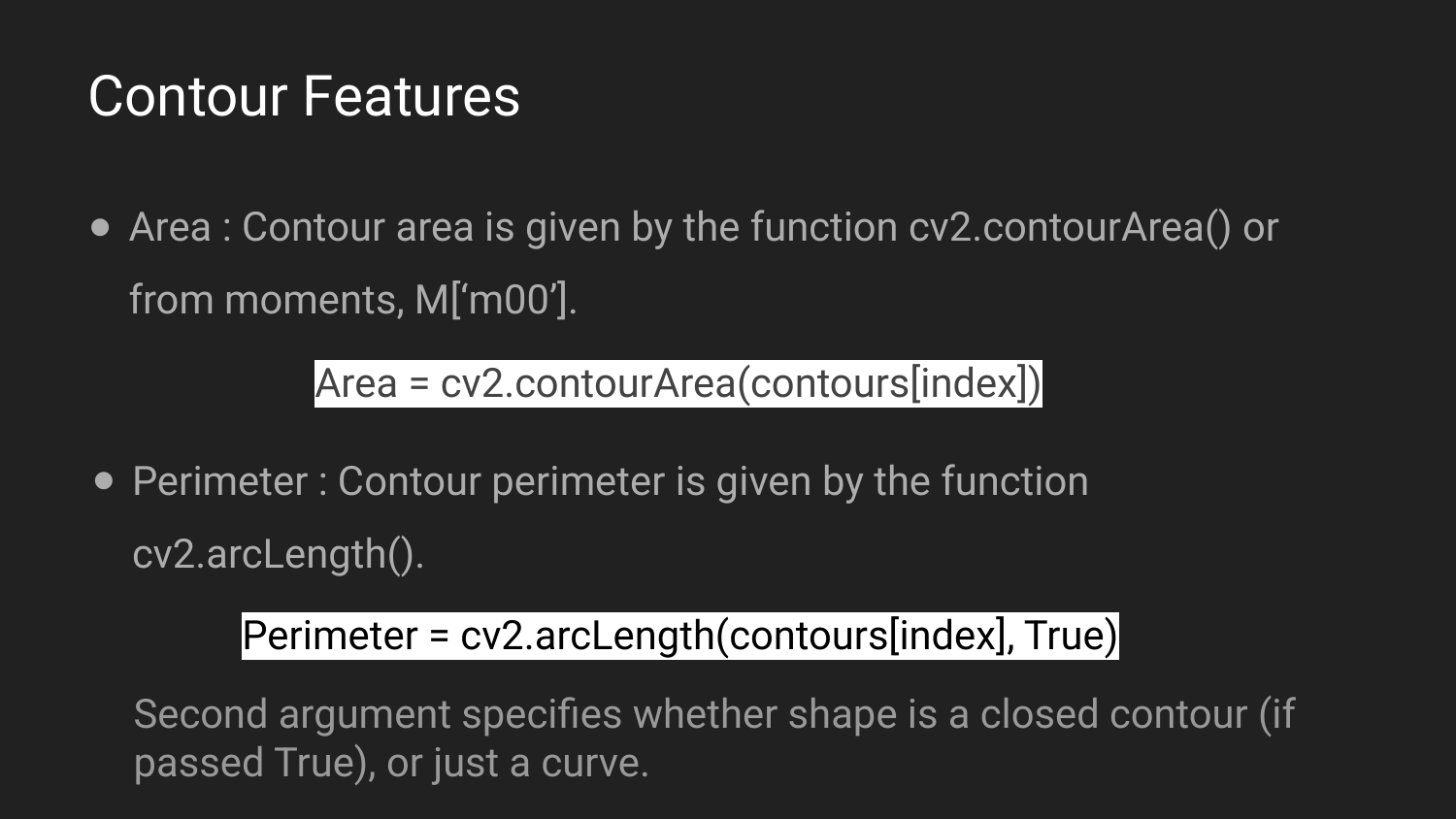

# Contour Features
Area : Contour area is given by the function cv2.contourArea() or from moments, M[‘m00’].
Area = cv2.contourArea(contours[index])
Perimeter : Contour perimeter is given by the function cv2.arcLength().
Perimeter = cv2.arcLength(contours[index], True)
Second argument specifies whether shape is a closed contour (if passed True), or just a curve.